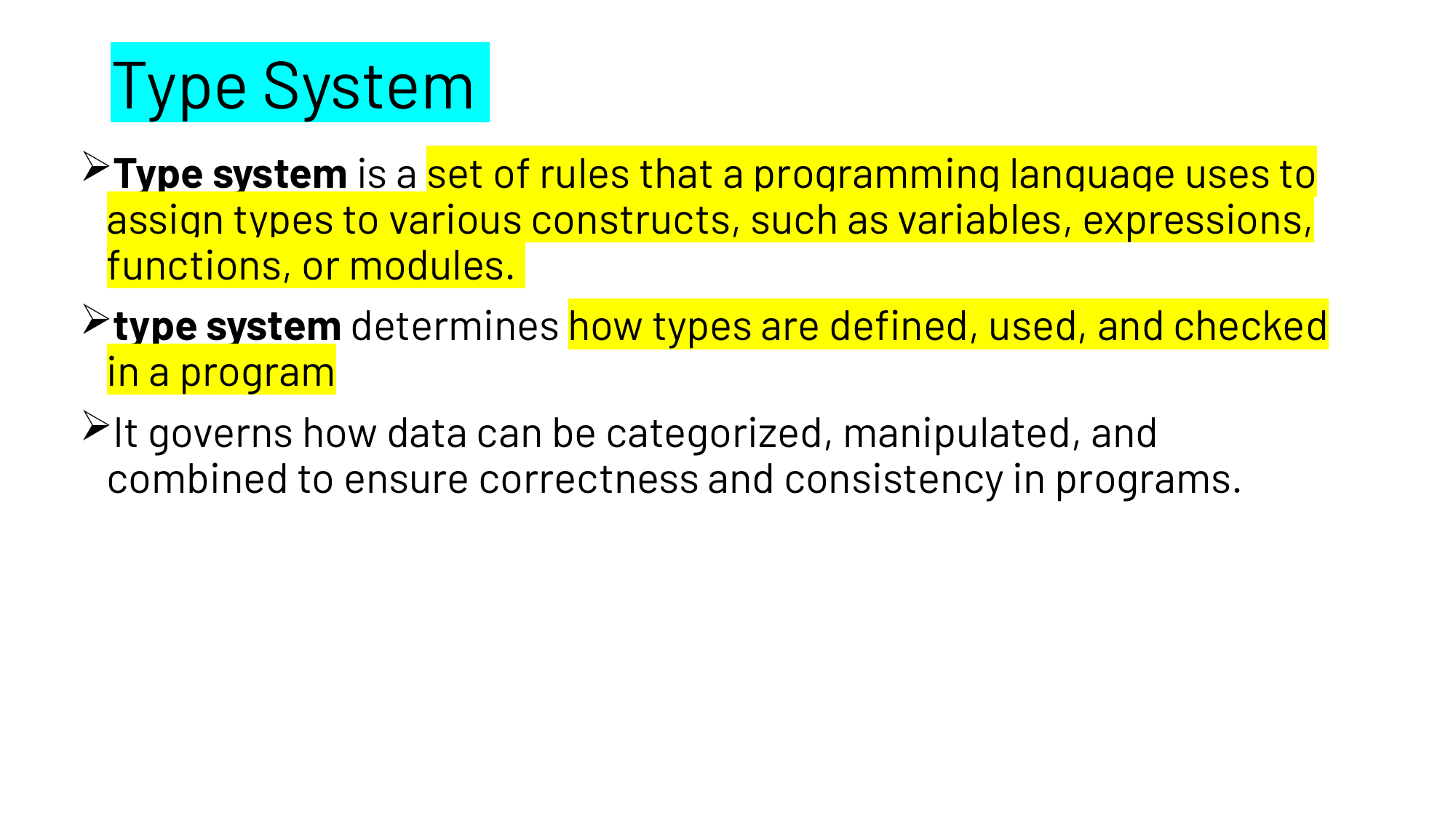

# Type System
Type system is a set of rules that a programming language uses to assign types to various constructs, such as variables, expressions, functions, or modules.
type system determines how types are defined, used, and checked in a program
It governs how data can be categorized, manipulated, and combined to ensure correctness and consistency in programs.